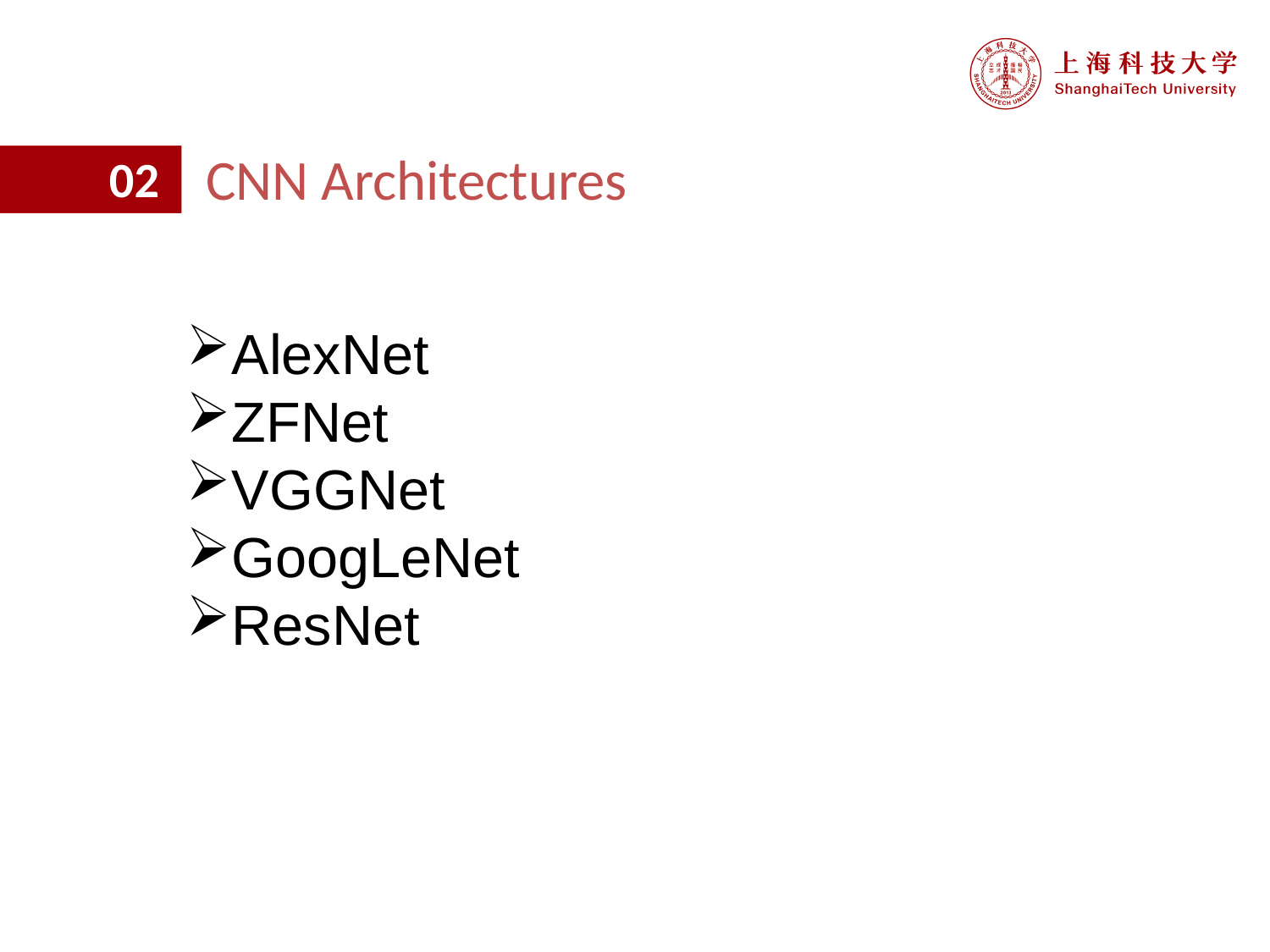

CNN Architectures
02
AlexNet
ZFNet
VGGNet
GoogLeNet
ResNet